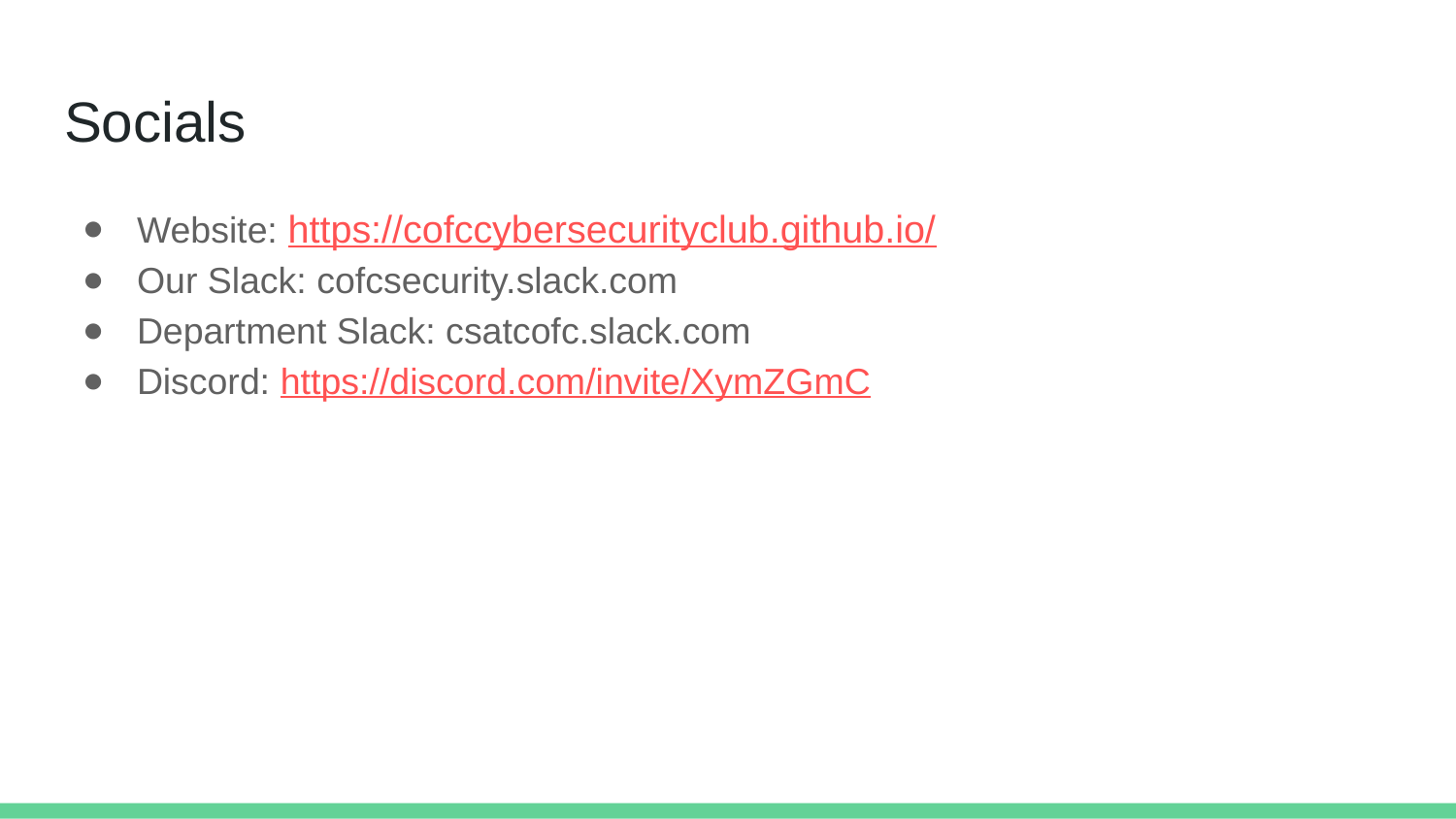

# Socials
Website: https://cofccybersecurityclub.github.io/
Our Slack: cofcsecurity.slack.com
Department Slack: csatcofc.slack.com
Discord: https://discord.com/invite/XymZGmC